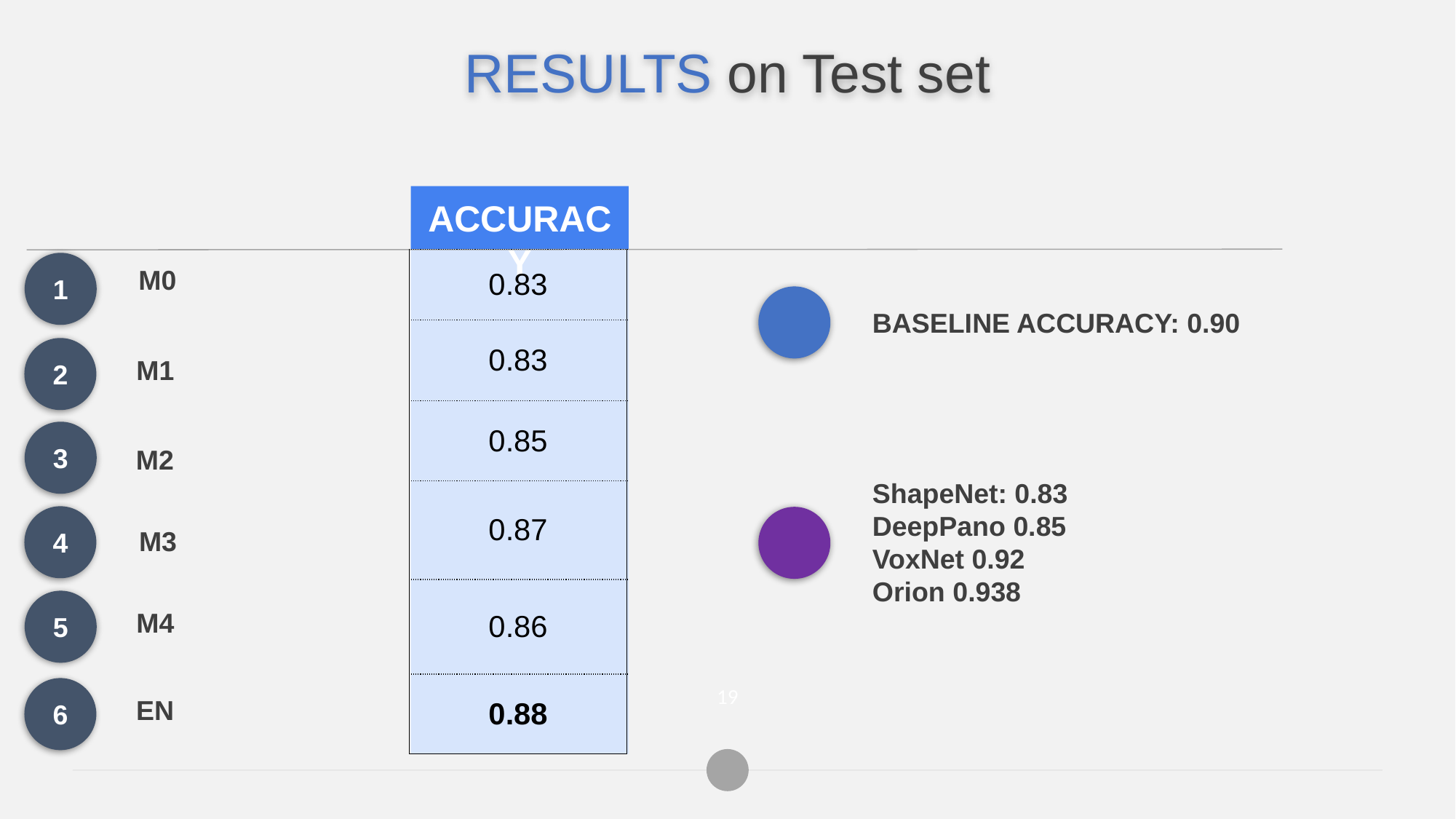

# RESULTS on Test set

ACCURACY

| 0.83 |
| --- |
| 0.83 |
| 0.85 |
| 0.87 |
| 0.86 |
| 0.88 |
1
M0

BASELINE ACCURACY: 0.90
2
M1

3
M2
ShapeNet: 0.83
DeepPano 0.85
VoxNet 0.92
Orion 0.938
4

M3
5
M4
19
6
EN